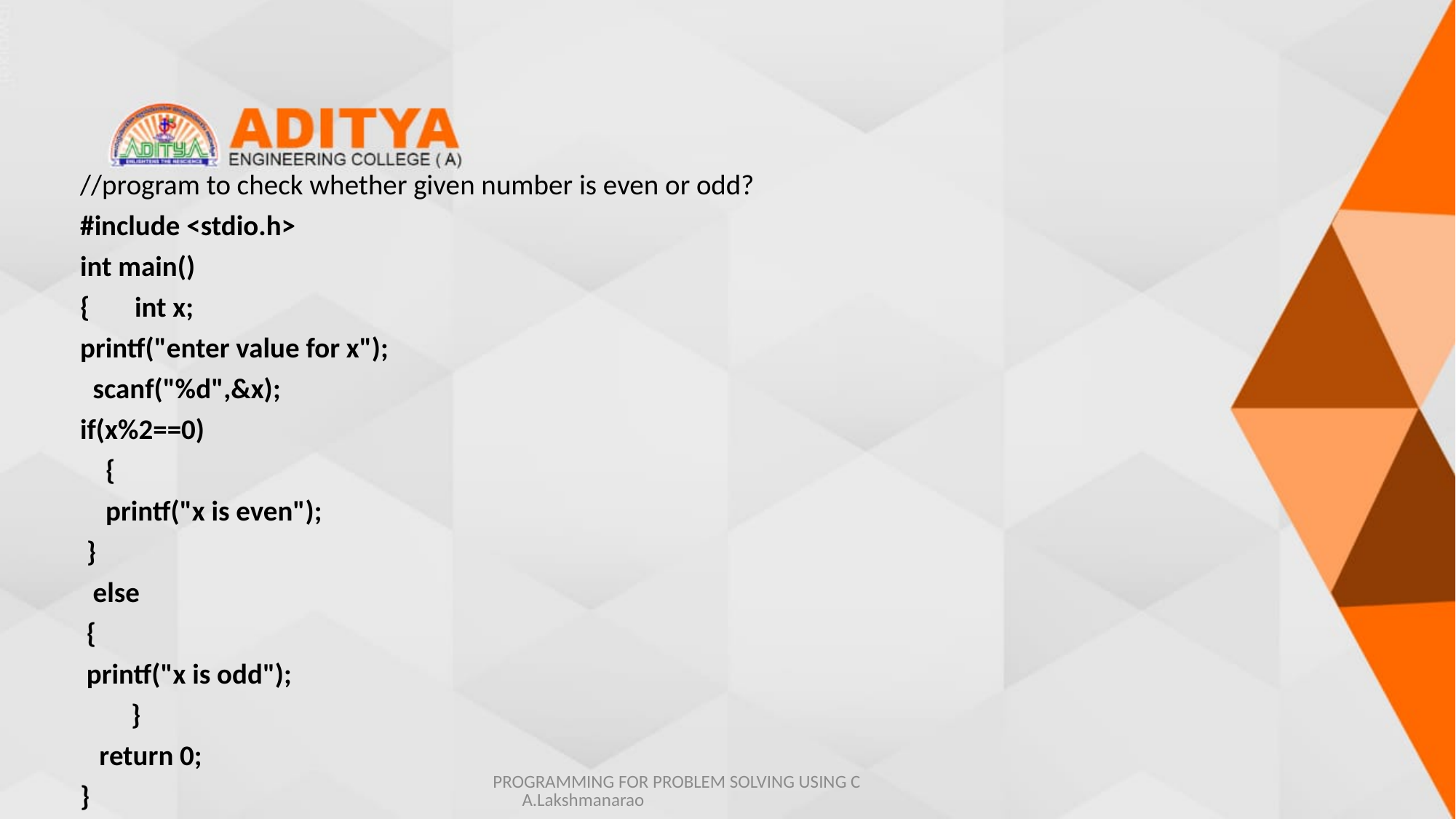

//program to check whether given number is even or odd?
#include <stdio.h>
int main()
{       int x;
printf("enter value for x");
  scanf("%d",&x);
if(x%2==0)
    {
    printf("x is even");
 }
  else
 {
 printf("x is odd");
        }
   return 0;
}
PROGRAMMING FOR PROBLEM SOLVING USING C                               A.Lakshmanarao